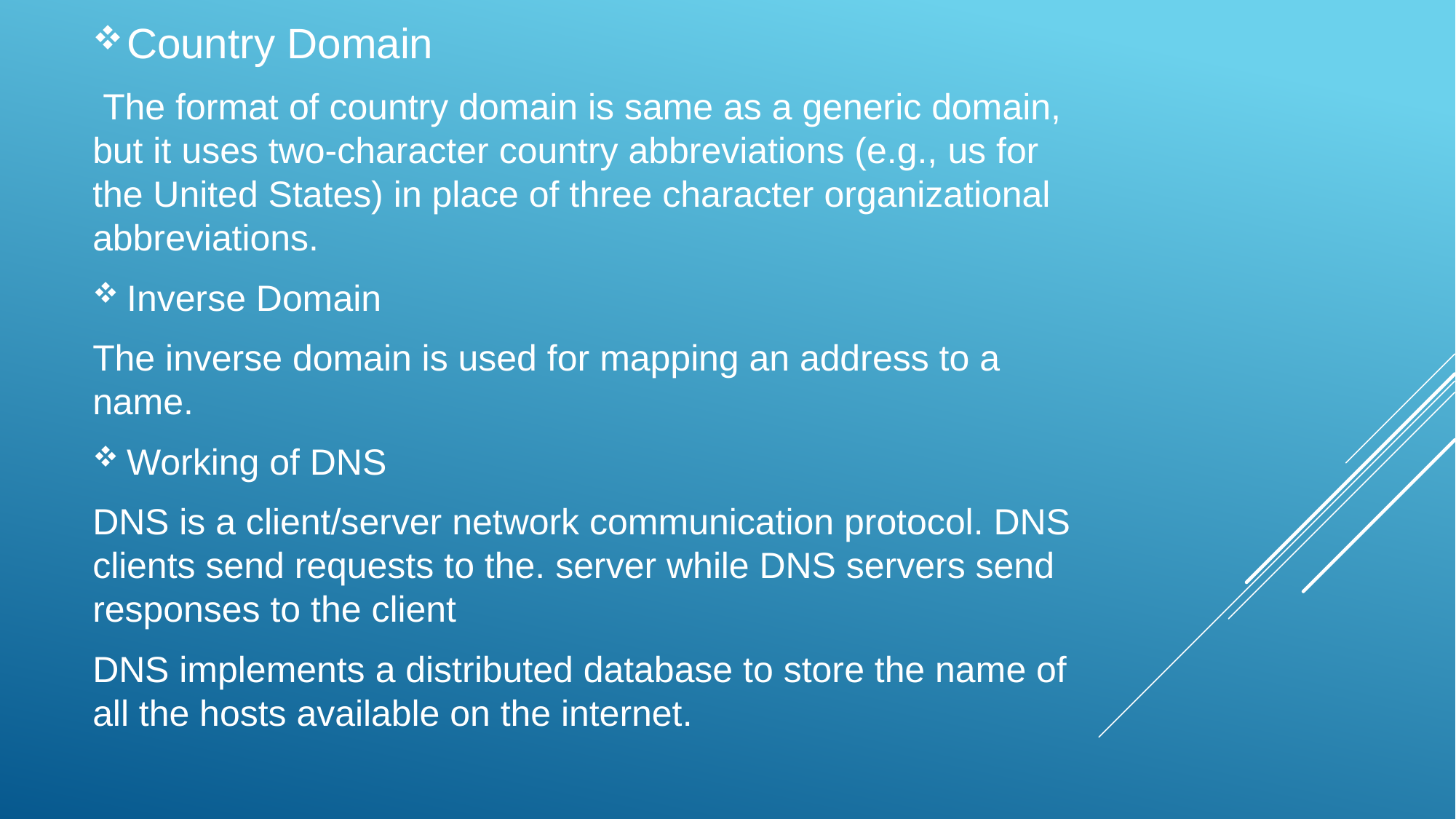

Country Domain
 The format of country domain is same as a generic domain, but it uses two-character country abbreviations (e.g., us for the United States) in place of three character organizational abbreviations.
Inverse Domain
The inverse domain is used for mapping an address to a name.
Working of DNS
DNS is a client/server network communication protocol. DNS clients send requests to the. server while DNS servers send responses to the client
DNS implements a distributed database to store the name of all the hosts available on the internet.